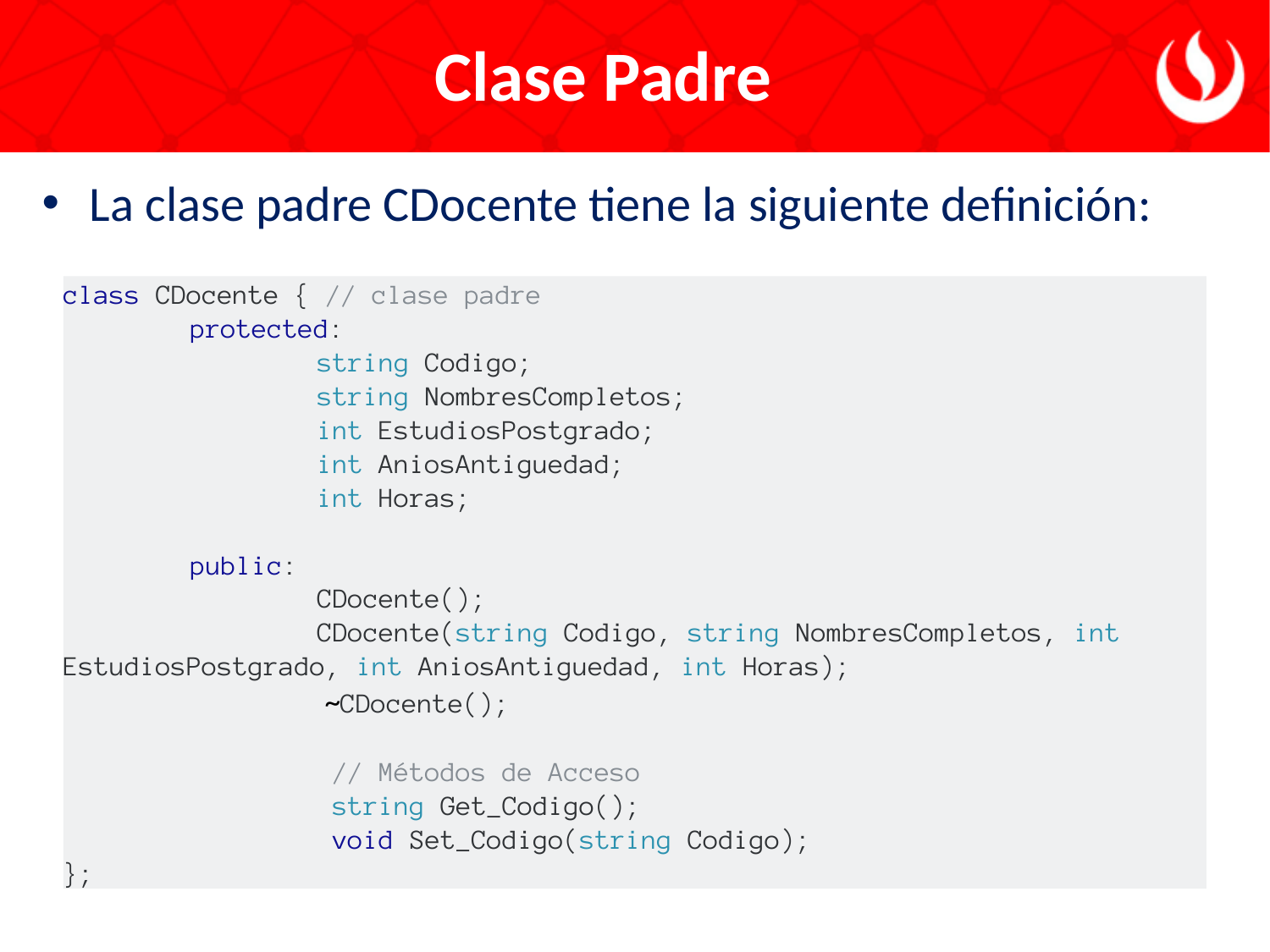

# Clase Padre
La clase padre CDocente tiene la siguiente definición:
class CDocente { // clase padre
	protected:
		string Codigo;
		string NombresCompletos;
 		int EstudiosPostgrado;
		int AniosAntiguedad;
		int Horas;

	public:
		CDocente();
		CDocente(string Codigo, string NombresCompletos, int EstudiosPostgrado, int AniosAntiguedad, int Horas);
		 ~CDocente();

		 // Métodos de Acceso
		 string Get_Codigo();
		 void Set_Codigo(string Codigo);
};